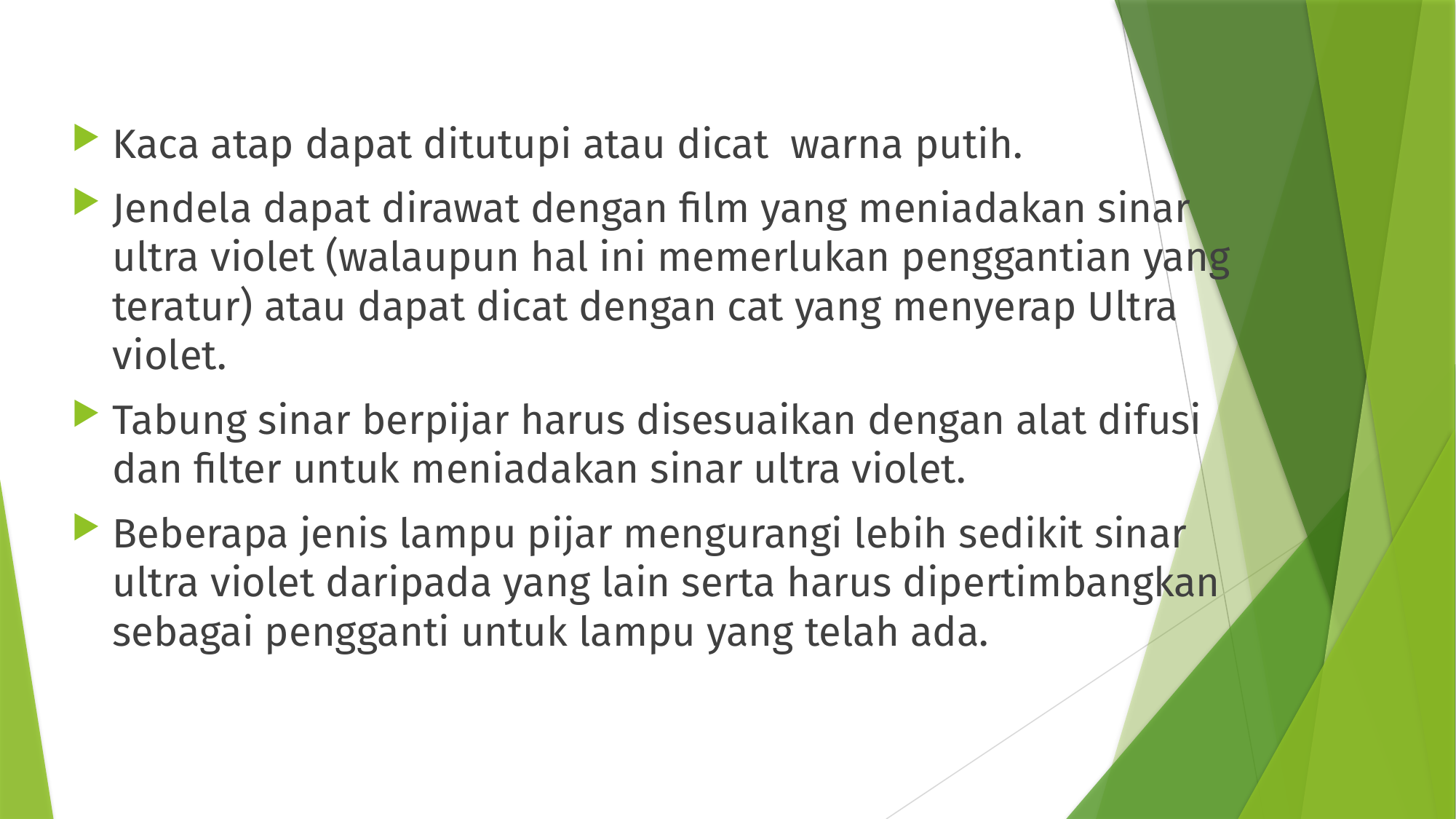

Kaca atap dapat ditutupi atau dicat  warna putih.
Jendela dapat dirawat dengan film yang meniadakan sinar ultra violet (walaupun hal ini memerlukan penggantian yang teratur) atau dapat dicat dengan cat yang menyerap Ultra violet.
Tabung sinar berpijar harus disesuaikan dengan alat difusi dan filter untuk meniadakan sinar ultra violet.
Beberapa jenis lampu pijar mengurangi lebih sedikit sinar ultra violet daripada yang lain serta harus dipertimbangkan sebagai pengganti untuk lampu yang telah ada.